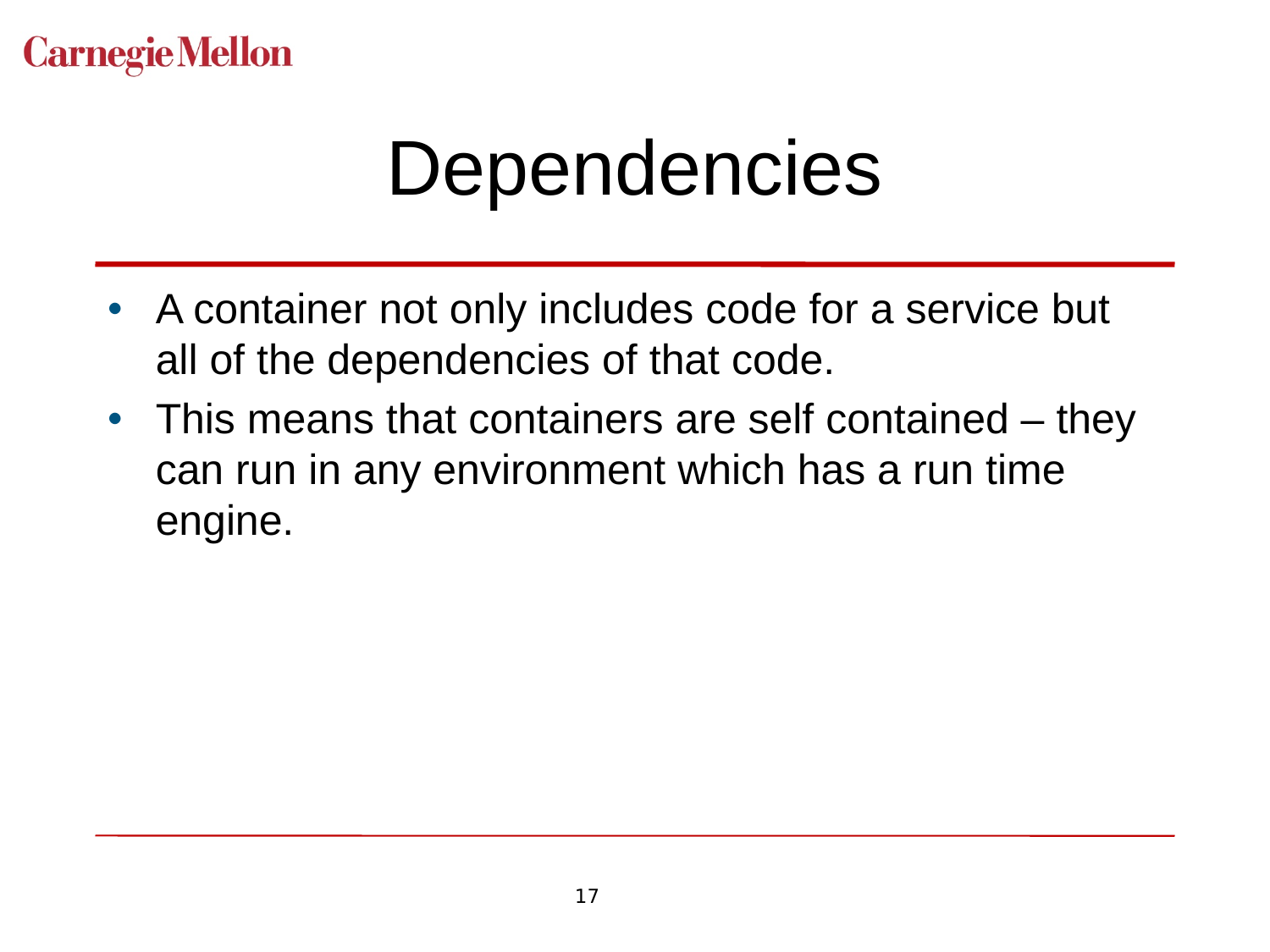

# Dependencies
A container not only includes code for a service but all of the dependencies of that code.
This means that containers are self contained – they can run in any environment which has a run time engine.